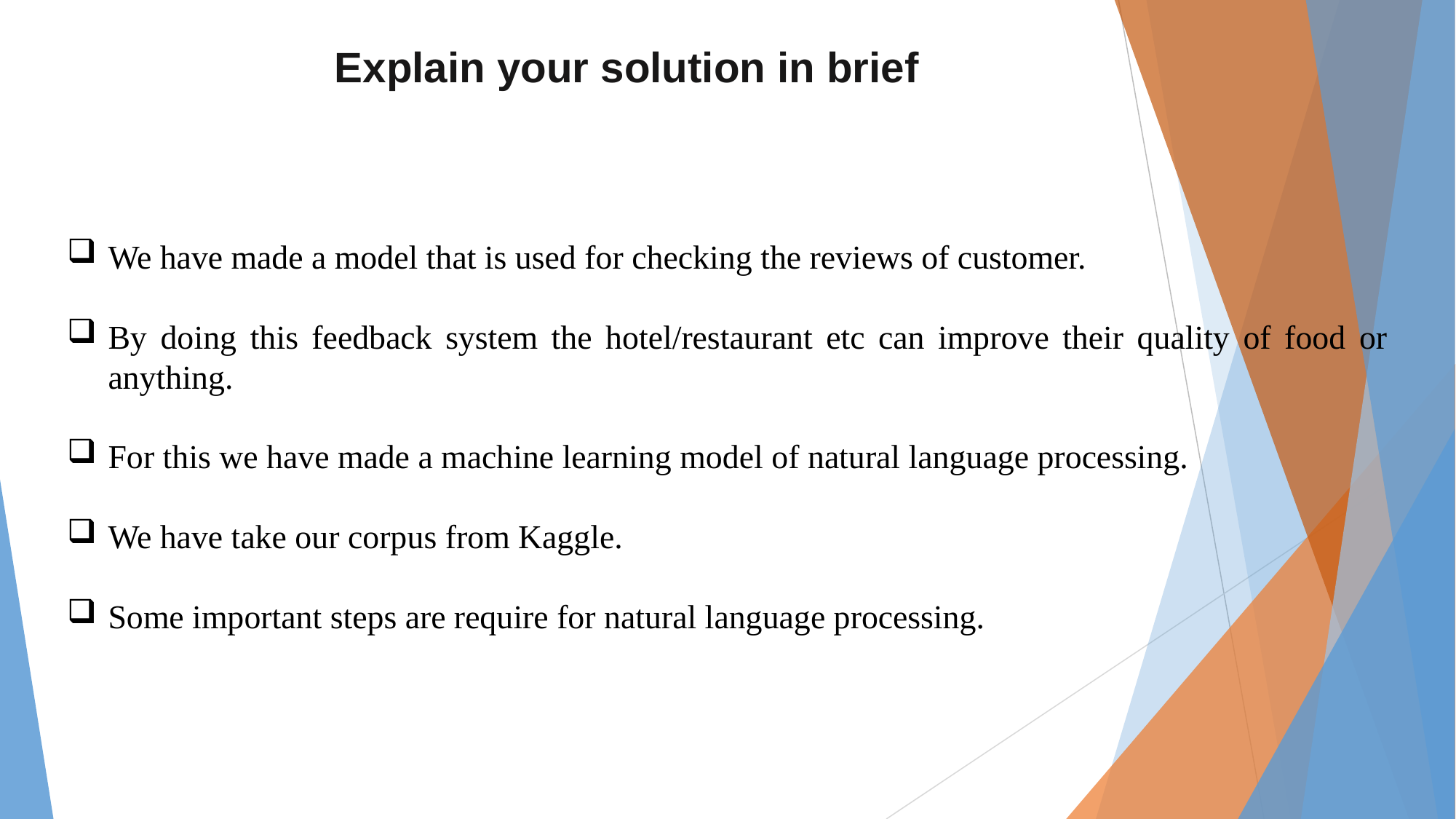

Explain your solution in brief
We have made a model that is used for checking the reviews of customer.

By doing this feedback system the hotel/restaurant etc can improve their quality of food or anything.

For this we have made a machine learning model of natural language processing.

We have take our corpus from Kaggle.

Some important steps are require for natural language processing.